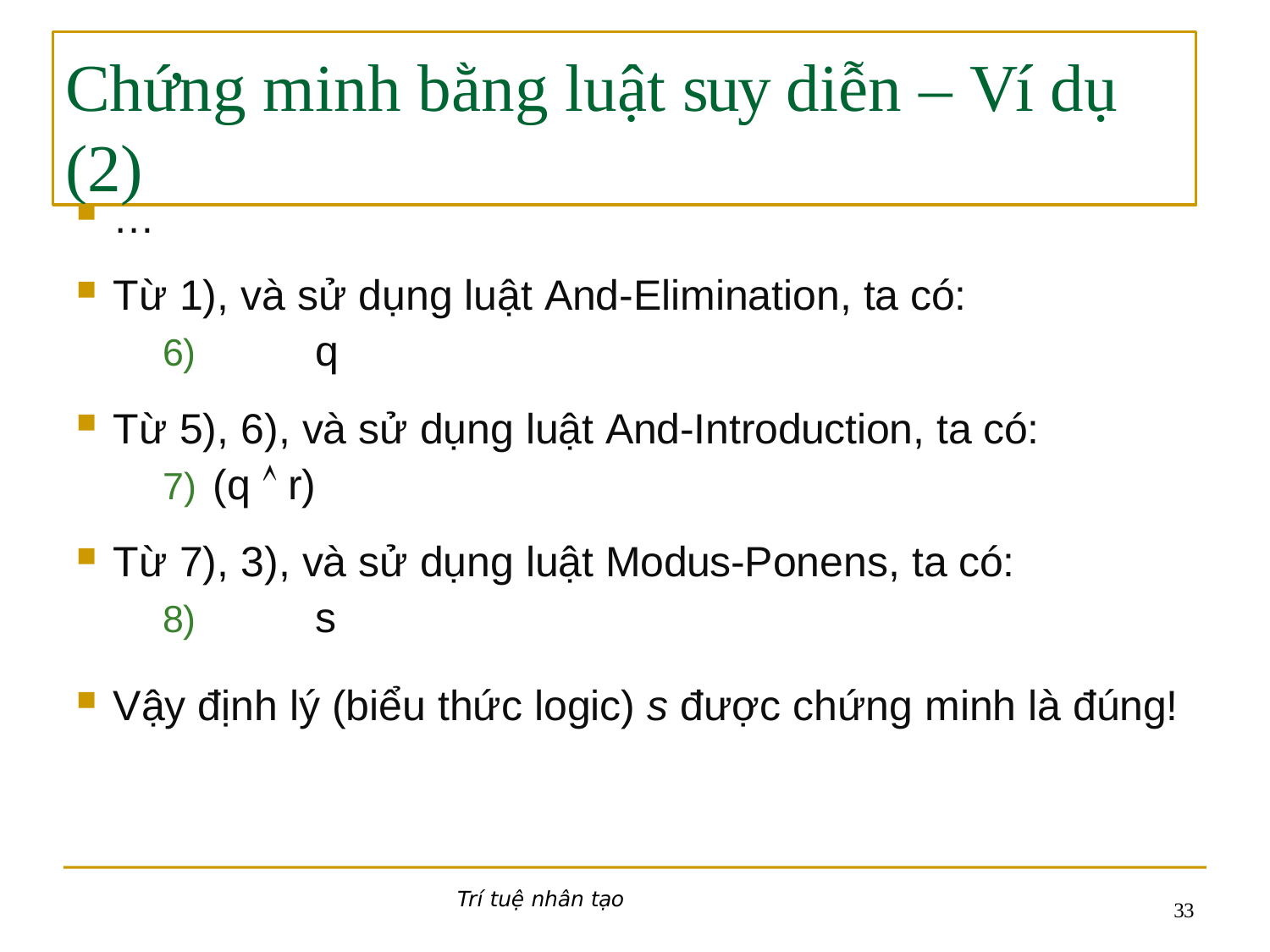

# Chứng minh bằng luật suy diễn – Ví dụ (2)
…
Từ 1), và sử dụng luật And-Elimination, ta có:
6)	q
Từ 5), 6), và sử dụng luật And-Introduction, ta có:
7) (q ∧ r)
Từ 7), 3), và sử dụng luật Modus-Ponens, ta có:
8)	s
Vậy định lý (biểu thức logic) s được chứng minh là đúng!

Trí tuệ nhân tạo
33